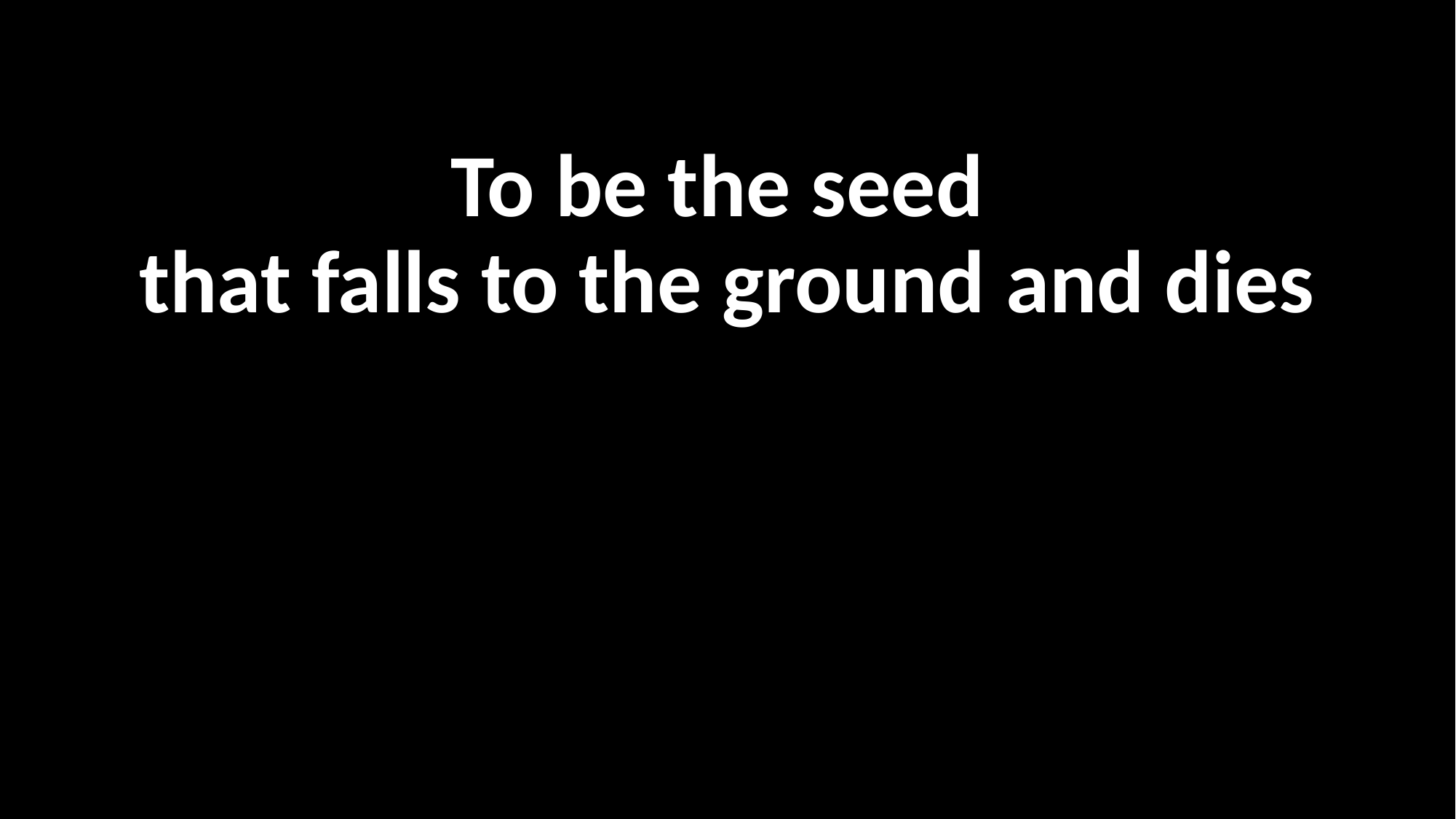

To be the seed
that falls to the ground and dies